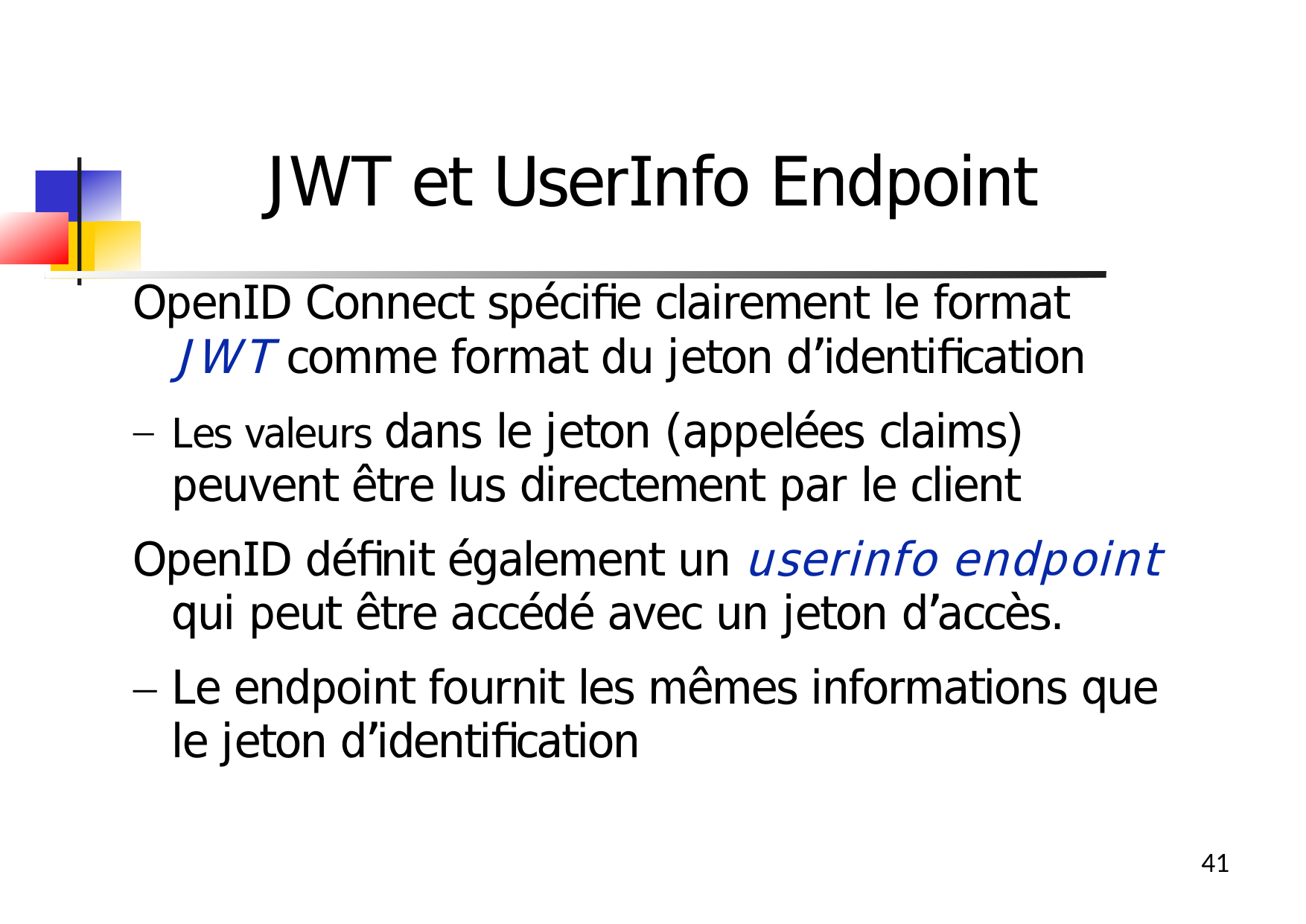

JWT et UserInfo Endpoint
OpenID Connect spécifie clairement le format JWT comme format du jeton d’identification
Les valeurs dans le jeton (appelées claims)  peuvent être lus directement par le client
OpenID définit également un userinfo endpoint qui peut être accédé avec un jeton d’accès.
Le endpoint fournit les mêmes informations que le jeton d’identification